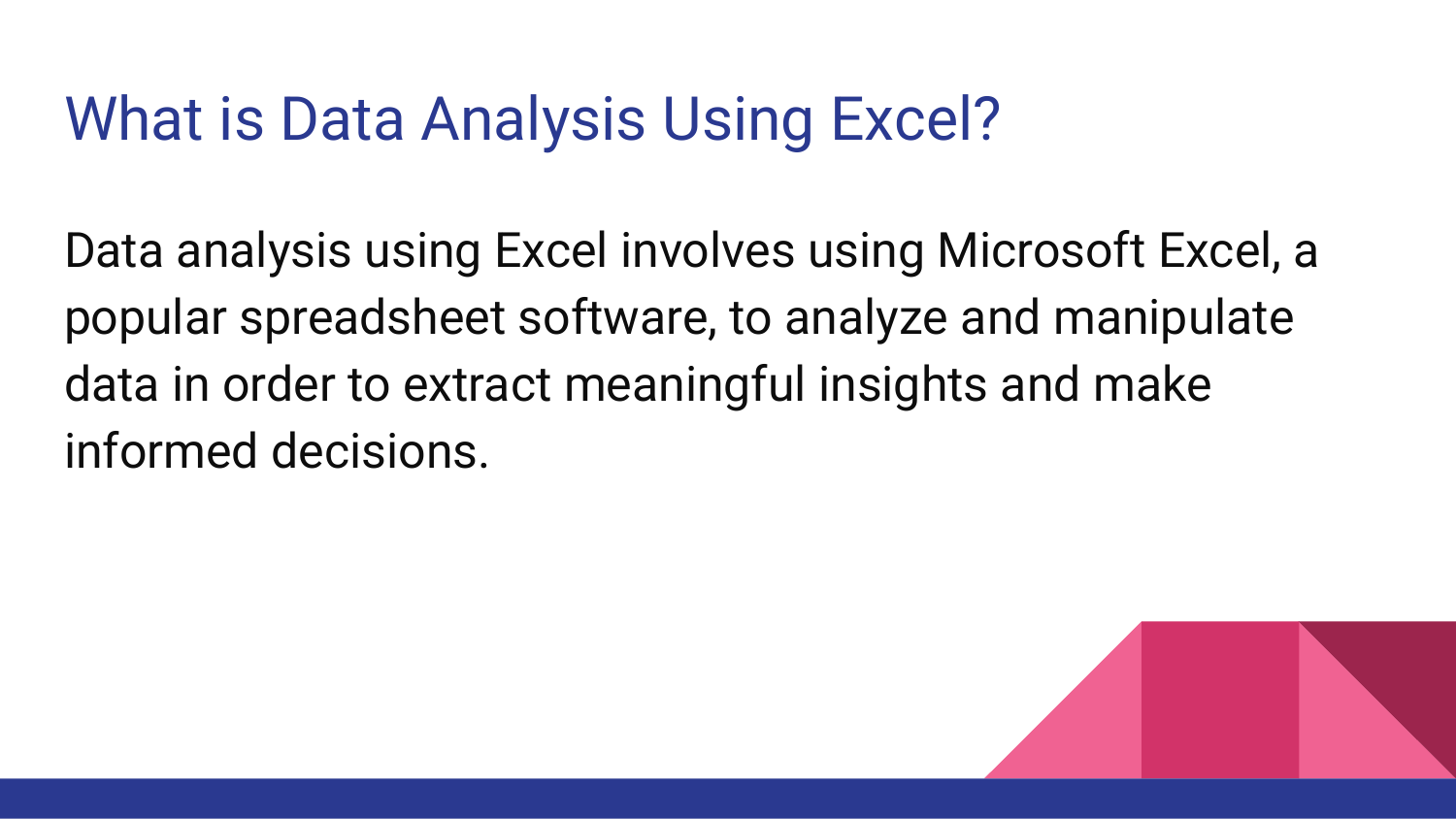

# What is Data Analysis Using Excel?
Data analysis using Excel involves using Microsoft Excel, a popular spreadsheet software, to analyze and manipulate data in order to extract meaningful insights and make informed decisions.